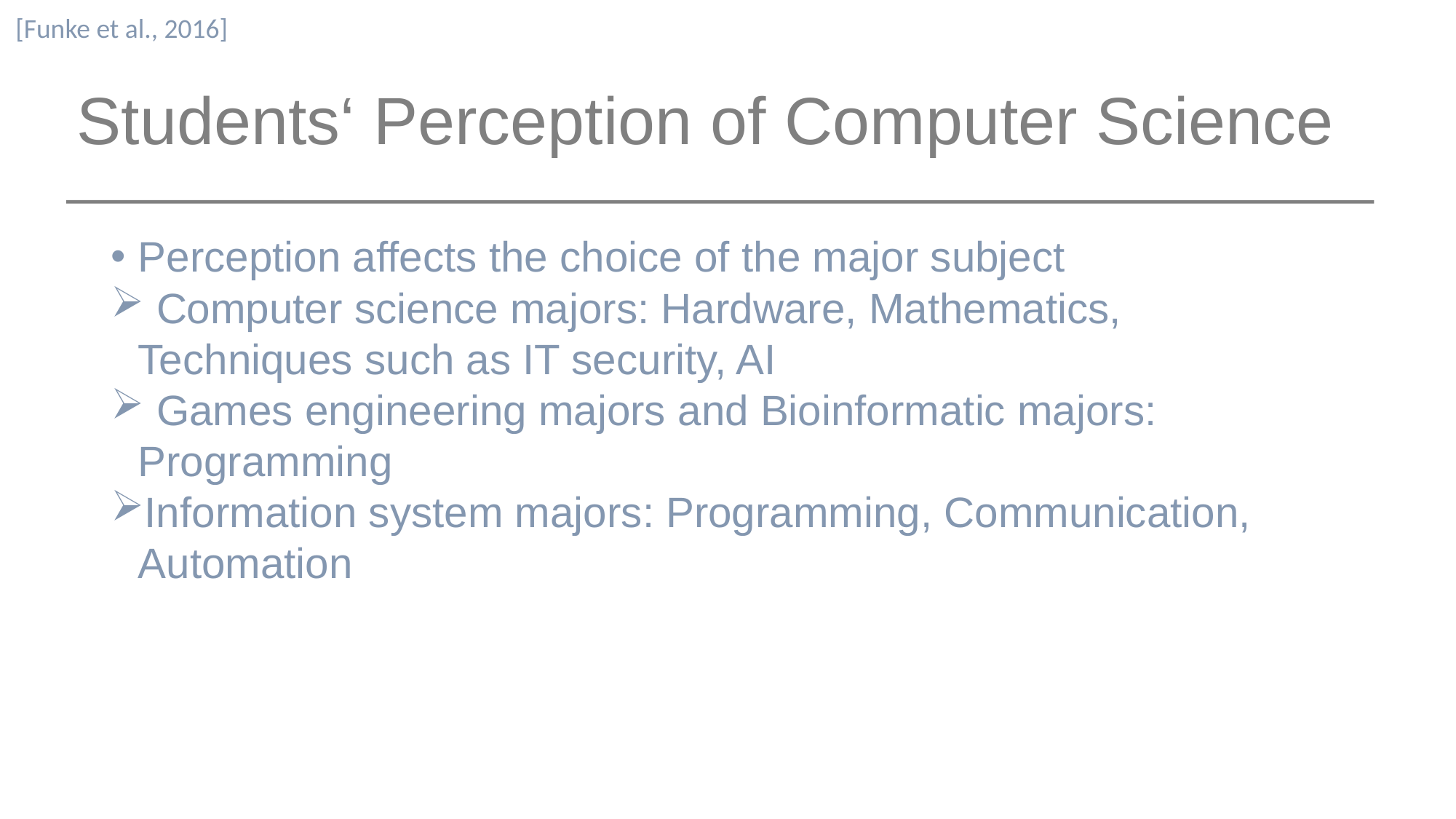

[Funke et al., 2016]
Students‘ Perception of Computer Science

Perception affects the choice of the major subject
 Computer science majors: Hardware, Mathematics, Techniques such as IT security, AI
 Games engineering majors and Bioinformatic majors: Programming
Information system majors: Programming, Communication, Automation